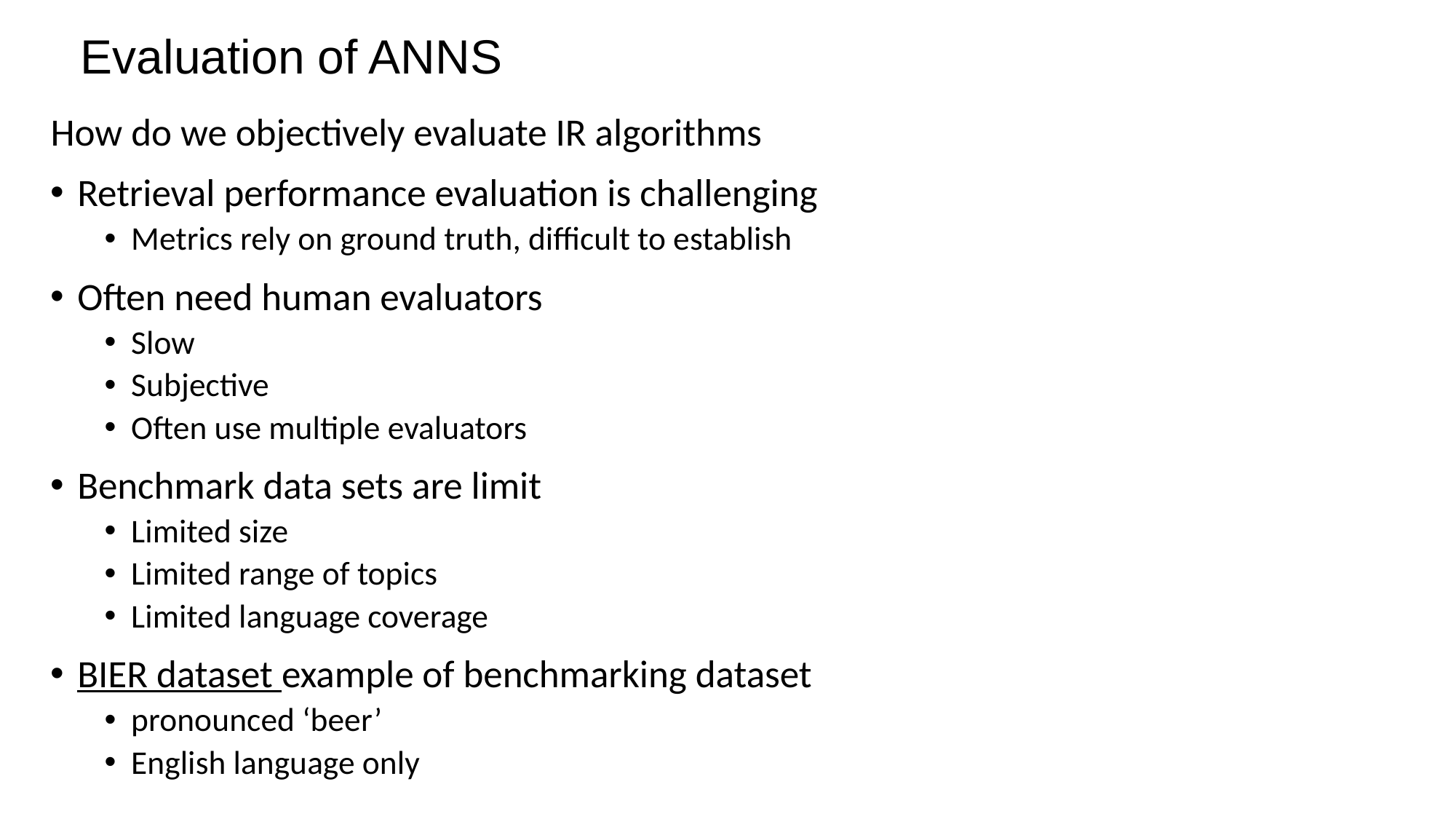

# Evaluation of ANNS
How do we objectively evaluate IR algorithms
Retrieval performance evaluation is challenging
Metrics rely on ground truth, difficult to establish
Often need human evaluators
Slow
Subjective
Often use multiple evaluators
Benchmark data sets are limit
Limited size
Limited range of topics
Limited language coverage
BIER dataset example of benchmarking dataset
pronounced ‘beer’
English language only